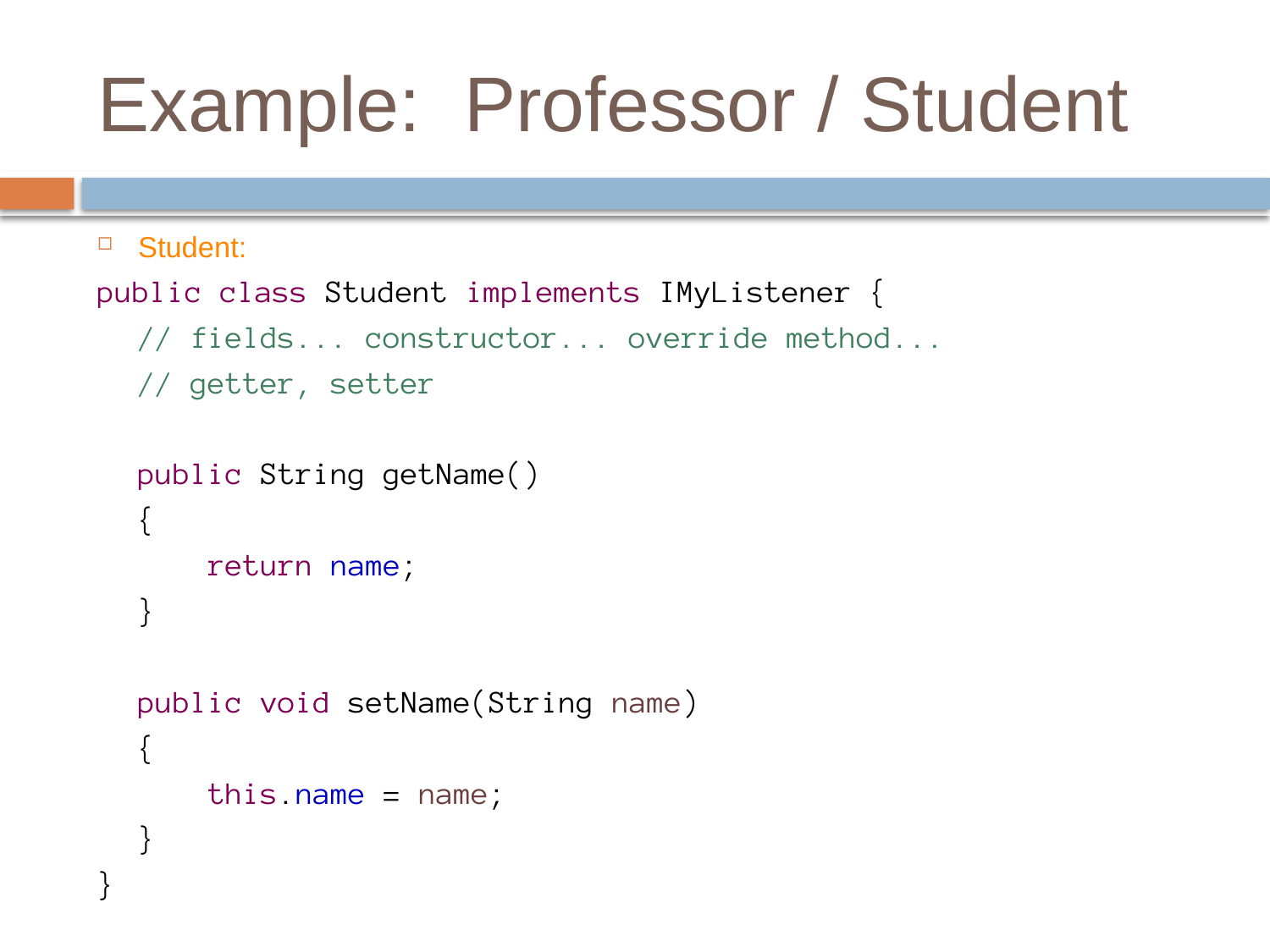

# Example:  Professor / Student
Student:
public class Student implements IMyListener {
	// fields... constructor... override method...
	// getter, setter

	public String getName()
	{
	    return name;
	}

	public void setName(String name)
	{
	    this.name = name;
	}
}